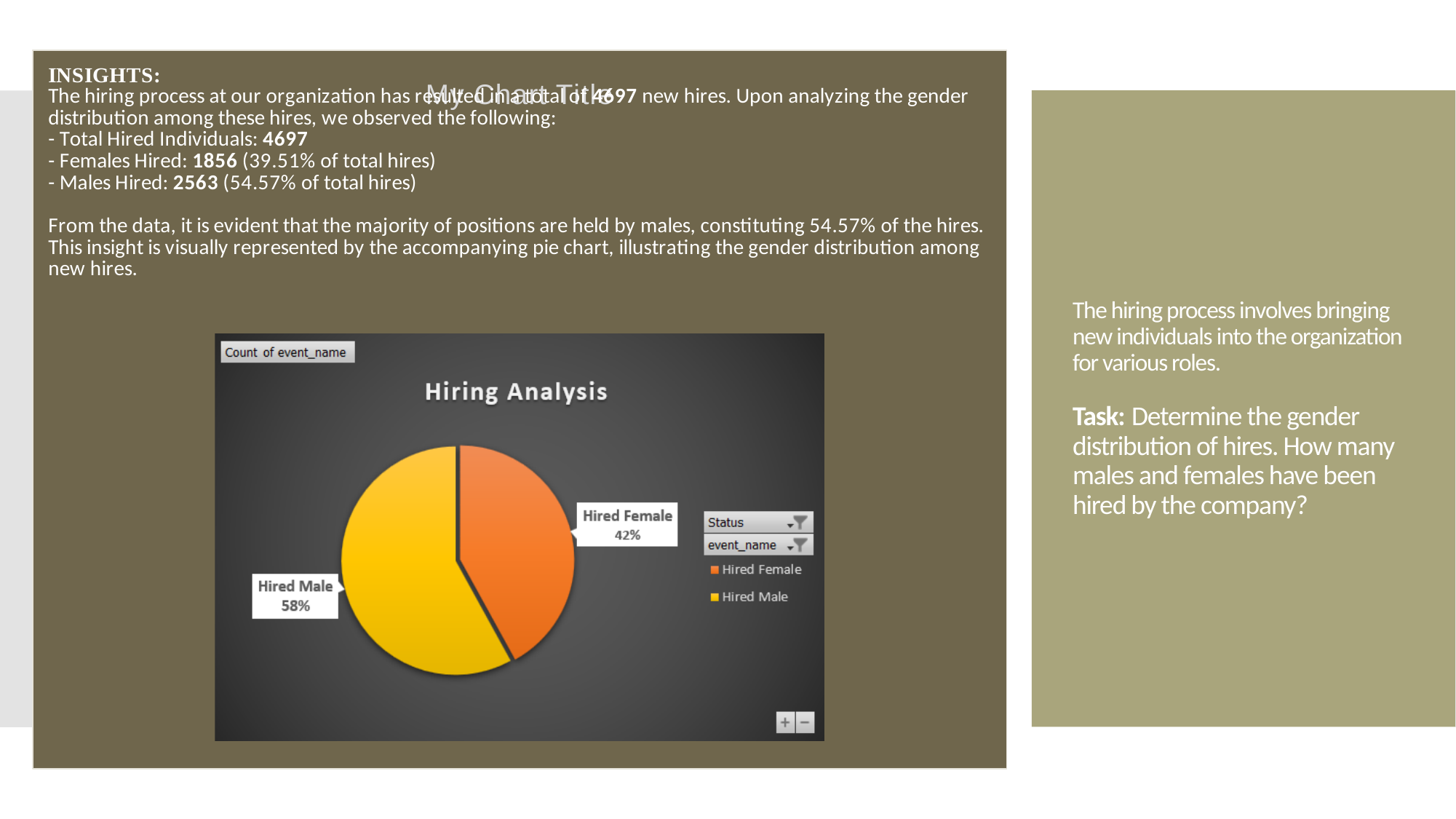

### Chart: My Chart Title

| Category |
|---|

# The hiring process involves bringing new individuals into the organization for various roles. Task: Determine the gender distribution of hires. How many males and females have been hired by the company?